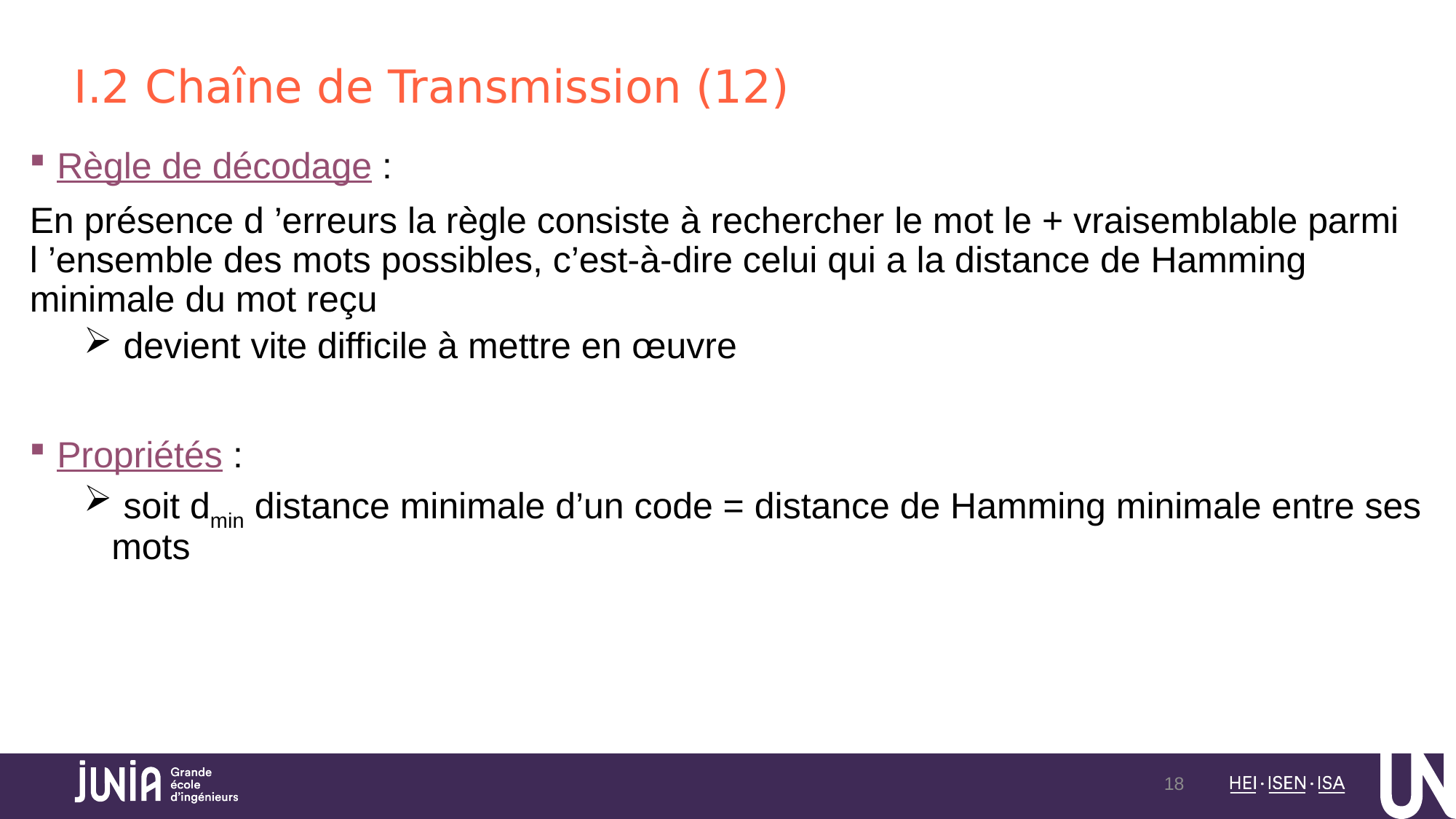

# I.2 Chaîne de Transmission (12)
Règle de décodage :
En présence d ’erreurs la règle consiste à rechercher le mot le + vraisemblable parmi l ’ensemble des mots possibles, c’est-à-dire celui qui a la distance de Hamming minimale du mot reçu
 devient vite difficile à mettre en œuvre

Propriétés :
 soit dmin distance minimale d’un code = distance de Hamming minimale entre ses mots
18